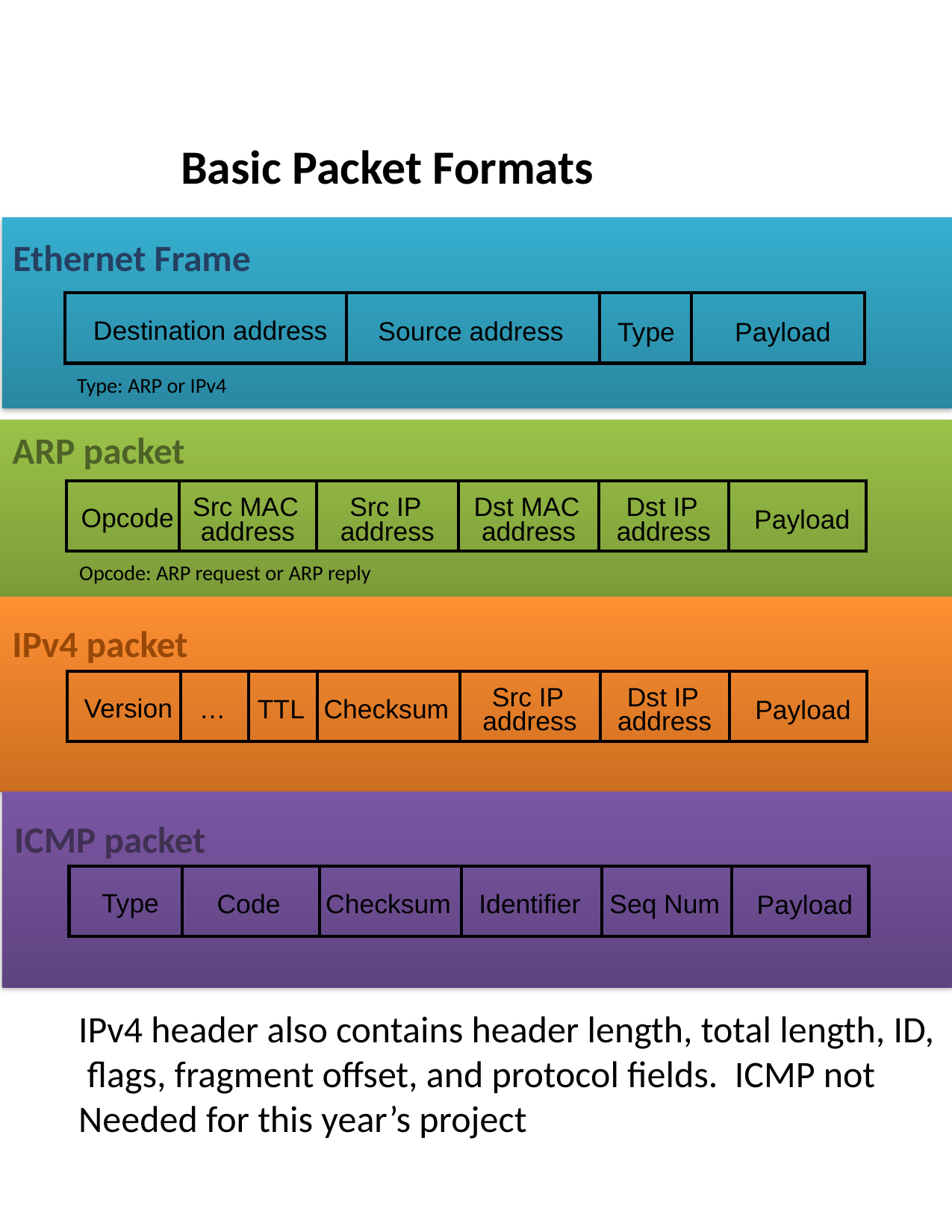

Basic Packet Formats

Ethernet Frame
| Destination address | Source address | Type | Payload |
| --- | --- | --- | --- |
Type: ARP or IPv4

ARP packet
| Opcode | Src MAC address | Src IP address | Dst MAC address | Dst IP address | Payload |
| --- | --- | --- | --- | --- | --- |
Opcode: ARP request or ARP reply

IPv4 packet
| Version | … | TTL | Checksum | Src IP address | Dst IP address | Payload |
| --- | --- | --- | --- | --- | --- | --- |

ICMP packet
| Type | Code | Checksum | Identifier | Seq Num | Payload |
| --- | --- | --- | --- | --- | --- |
IPv4 header also contains header length, total length, ID,
 flags, fragment offset, and protocol fields.  ICMP not
Needed for this year’s project